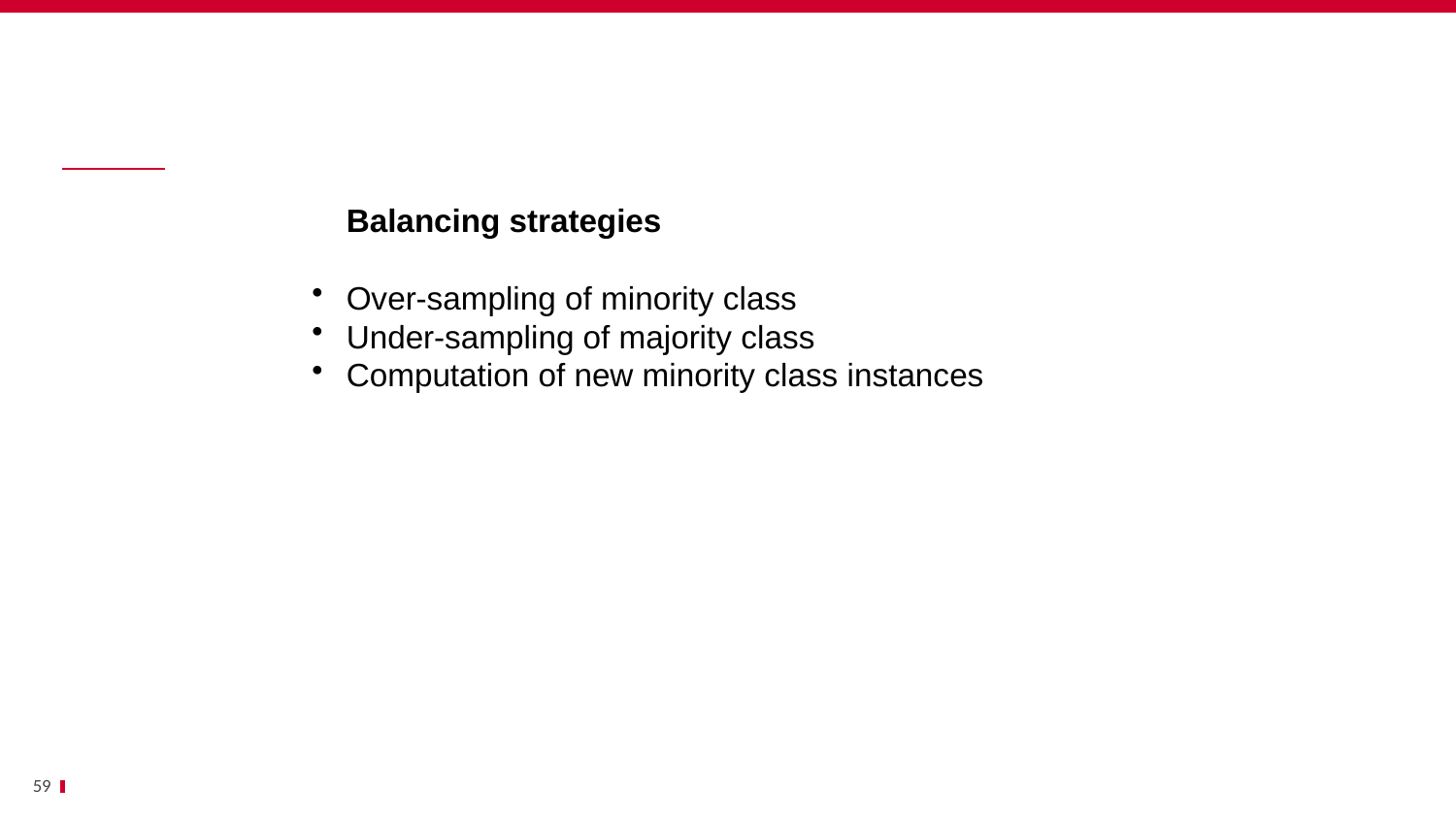

Bénéfices

		Balancing strategies

Over-sampling of minority class
Under-sampling of majority class
Computation of new minority class instances

59